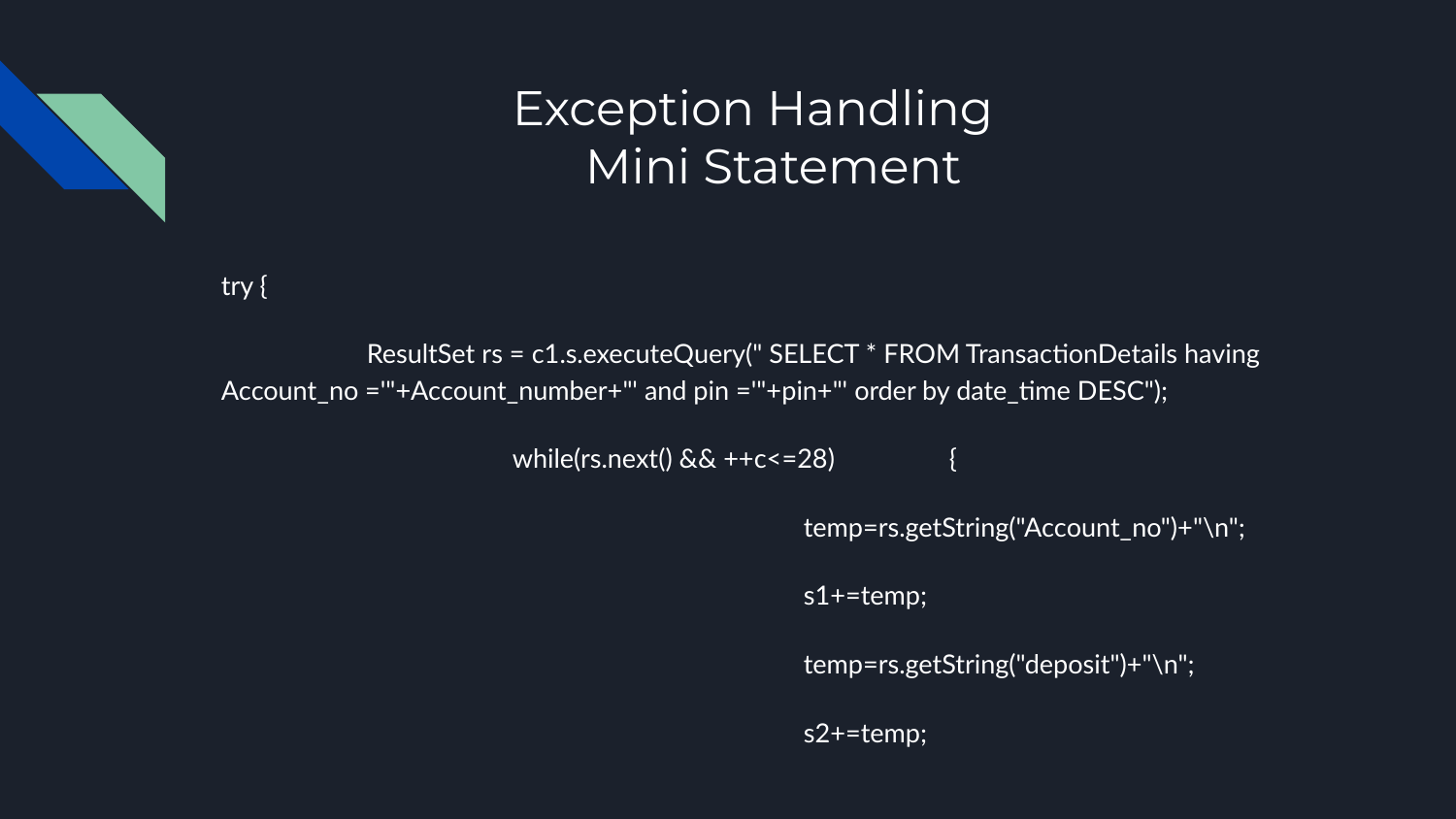

# Exception Handling
Mini Statement
try {
                	ResultSet rs = c1.s.executeQuery(" SELECT * FROM TransactionDetails having      Account_no ='"+Account_number+"' and pin ='"+pin+"' order by date_time DESC");
		while(rs.next() && ++c<=28)	{
				temp=rs.getString("Account_no")+"\n";
				s1+=temp;
				temp=rs.getString("deposit")+"\n";
				s2+=temp;